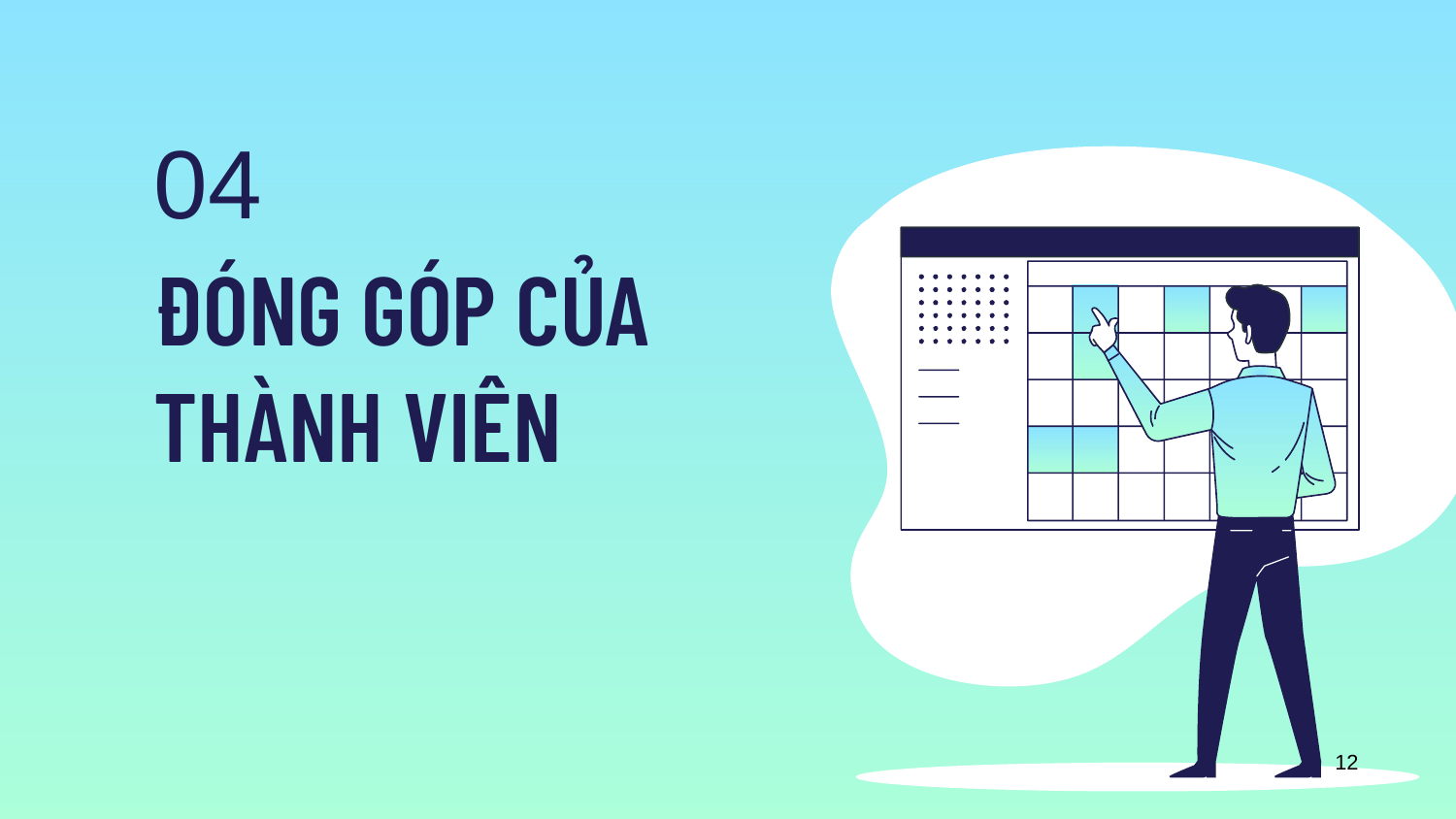

04

# ĐÓNG GÓP CỦA THÀNH VIÊN
12